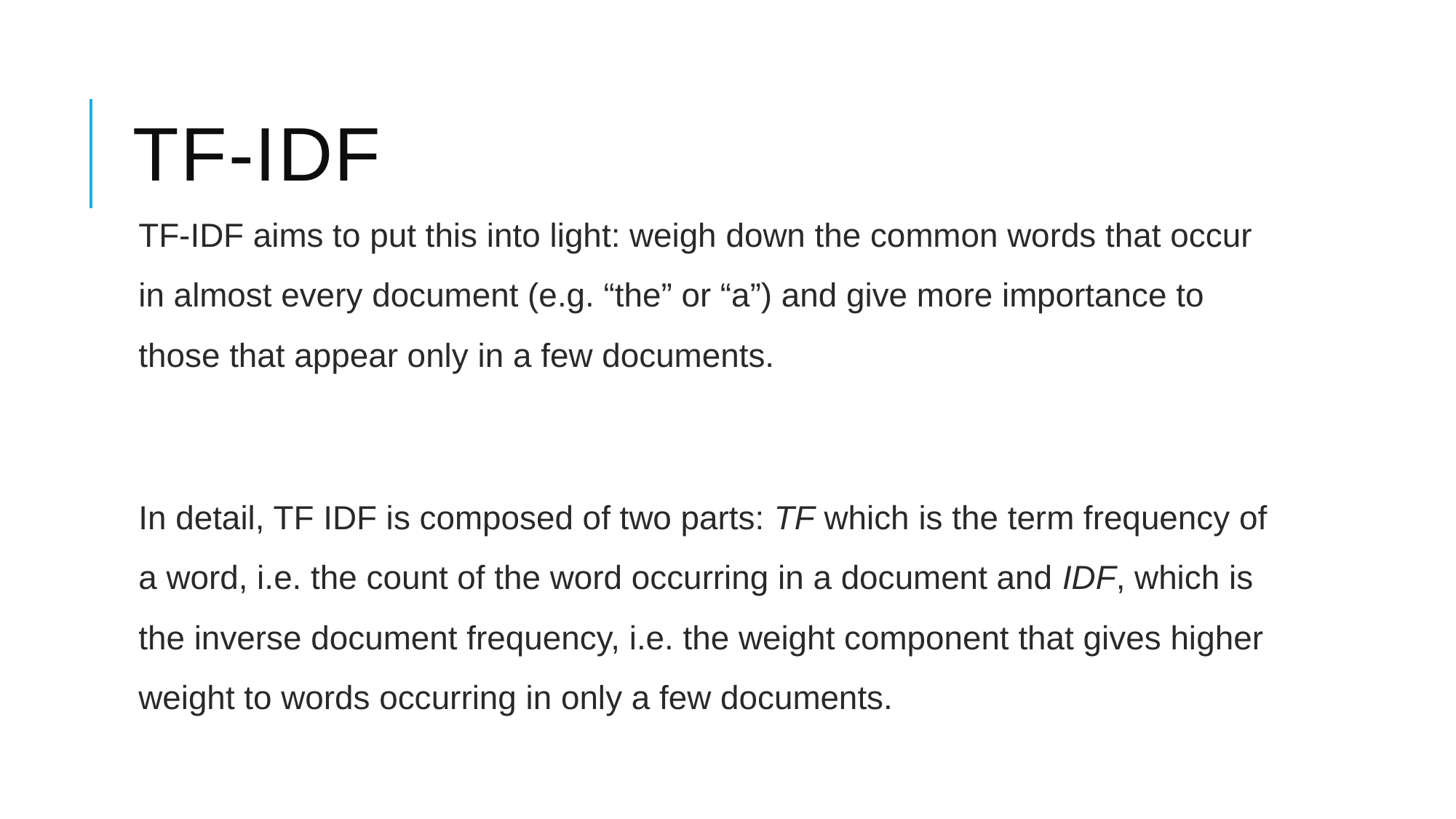

# TF-IDF
TF-IDF aims to put this into light: weigh down the common words that occur in almost every document (e.g. “the” or “a”) and give more importance to those that appear only in a few documents.

In detail, TF IDF is composed of two parts: TF which is the term frequency of a word, i.e. the count of the word occurring in a document and IDF, which is the inverse document frequency, i.e. the weight component that gives higher weight to words occurring in only a few documents.